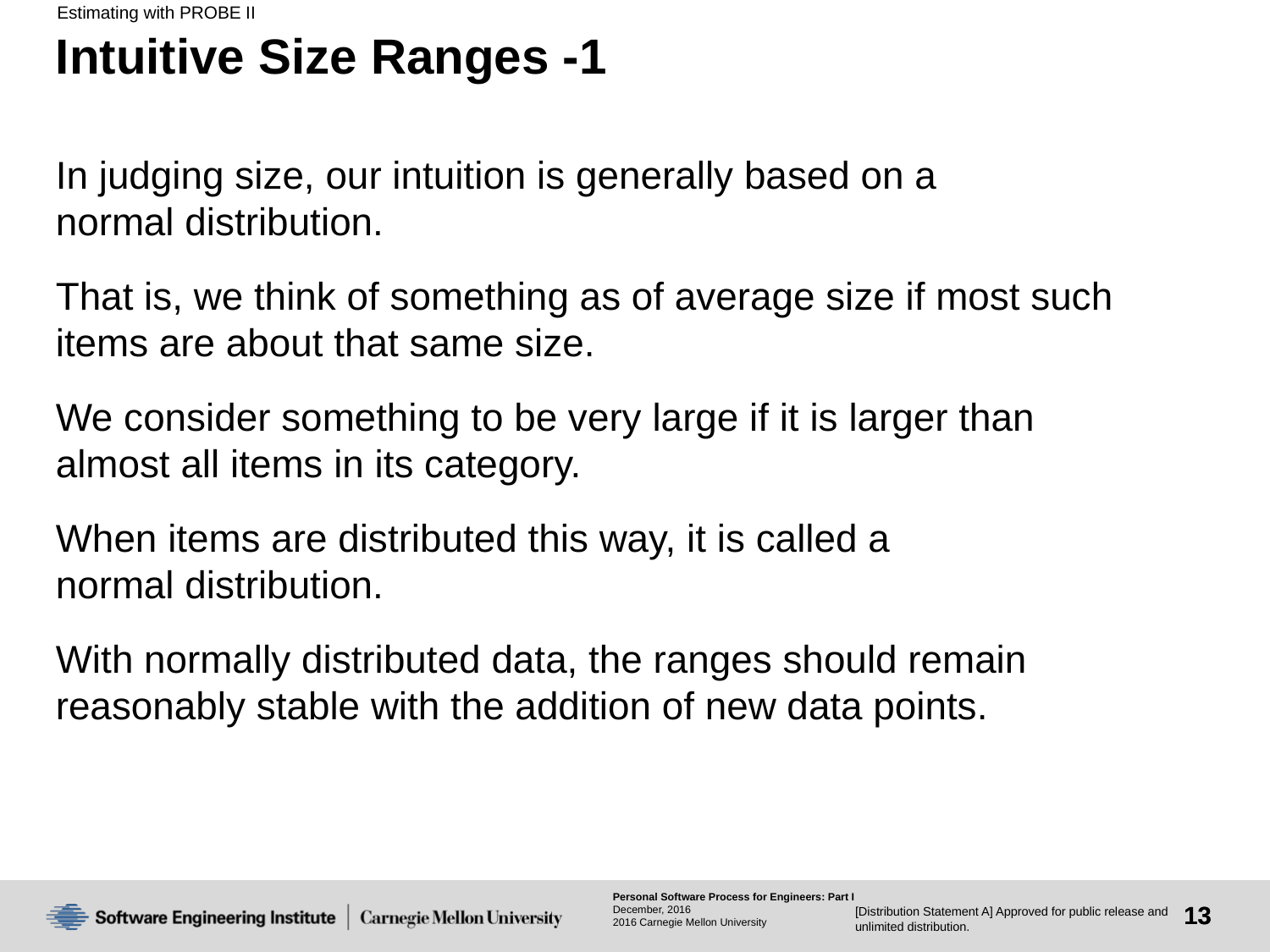

Estimating with PROBE II
# Intuitive Size Ranges -1
In judging size, our intuition is generally based on a
normal distribution.
That is, we think of something as of average size if most such items are about that same size.
We consider something to be very large if it is larger than
almost all items in its category.
When items are distributed this way, it is called a
normal distribution.
With normally distributed data, the ranges should remain reasonably stable with the addition of new data points.